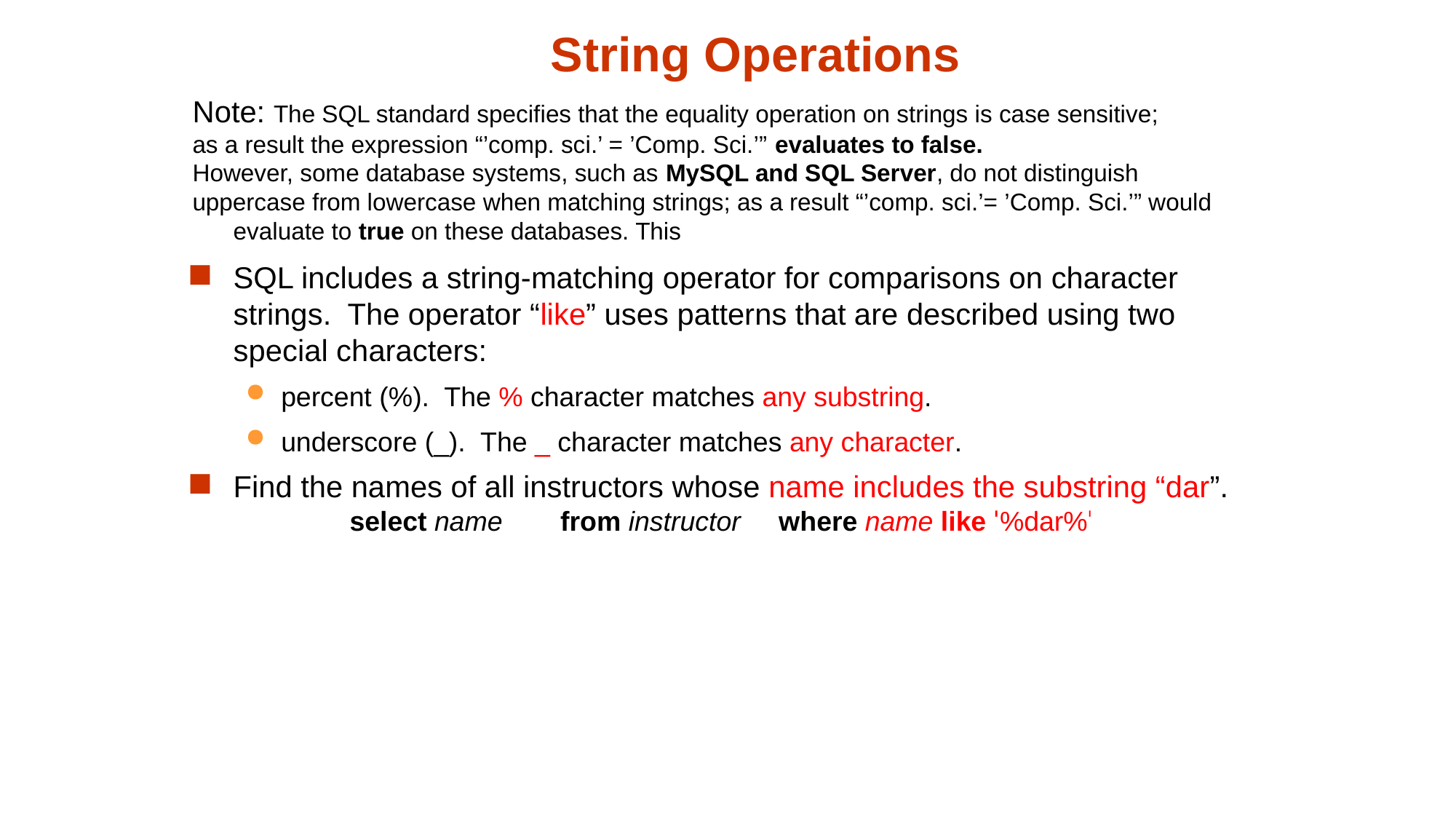

String Operations
Note: The SQL standard specifies that the equality operation on strings is case sensitive;
as a result the expression “’comp. sci.’ = ’Comp. Sci.’” evaluates to false.
However, some database systems, such as MySQL and SQL Server, do not distinguish
uppercase from lowercase when matching strings; as a result “’comp. sci.’= ’Comp. Sci.’” would evaluate to true on these databases. This
SQL includes a string-matching operator for comparisons on character strings.  The operator “like” uses patterns that are described using two special characters:
percent (%).  The % character matches any substring.
underscore (_).  The _ character matches any character.
Find the names of all instructors whose name includes the substring “dar”.
	 select name 	from instructor 	where name like '%dar%'